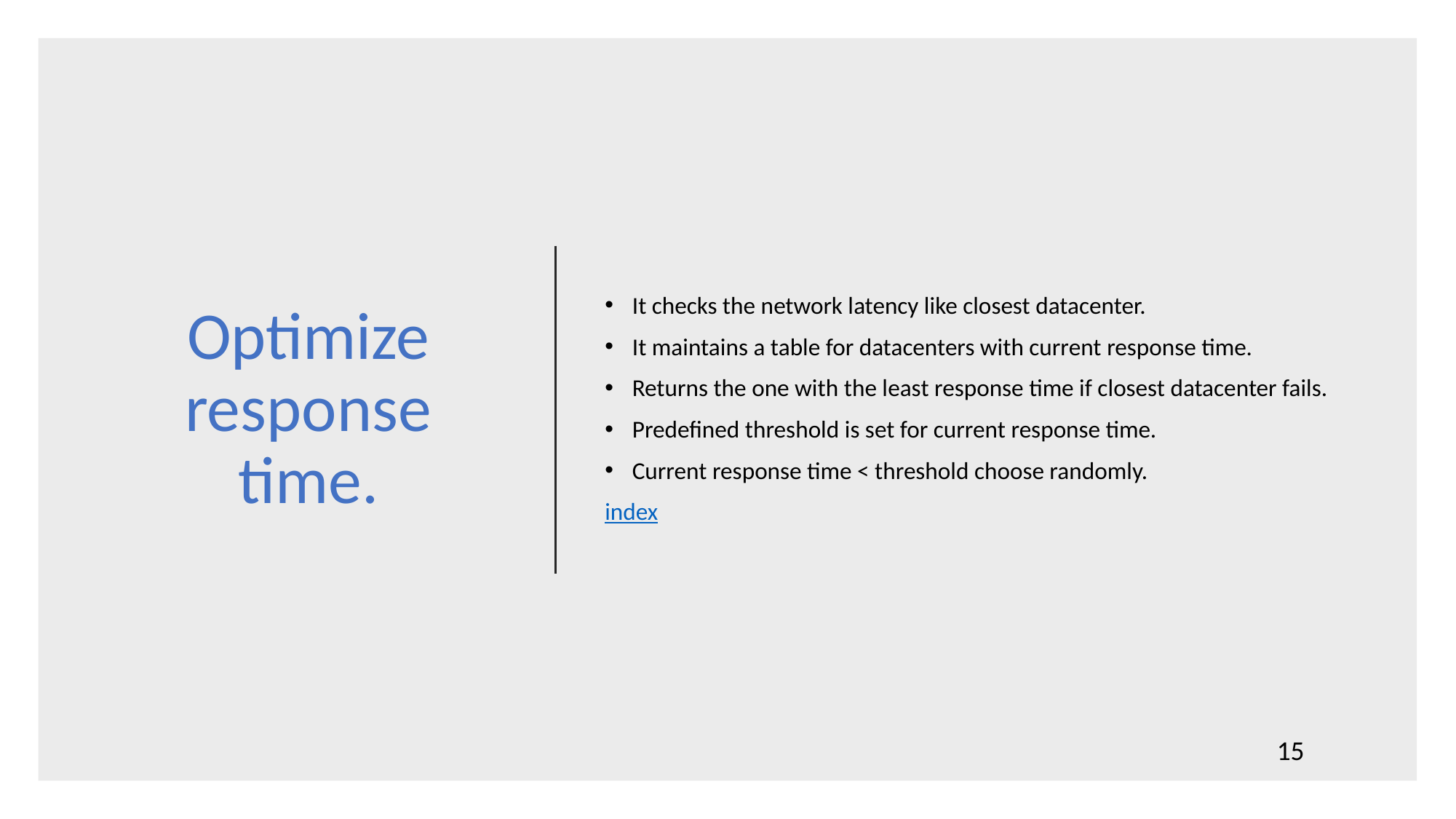

# Optimize response time.
It checks the network latency like closest datacenter.
It maintains a table for datacenters with current response time.
Returns the one with the least response time if closest datacenter fails.
Predefined threshold is set for current response time.
Current response time < threshold choose randomly.
index
15